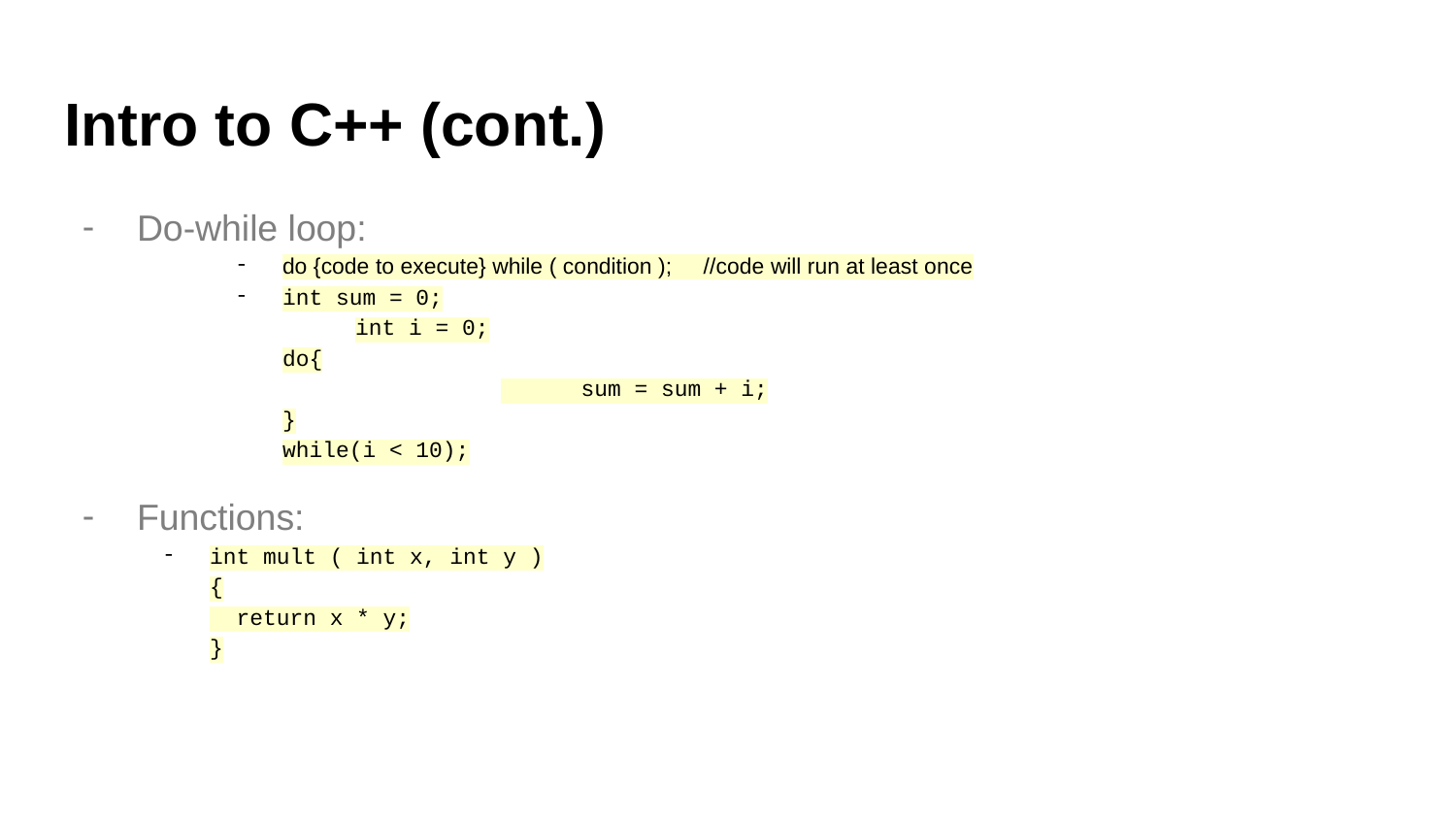

# Intro to C++ (cont.)

Do-while loop:
do {code to execute} while ( condition );     //code will run at least once
int sum = 0;
	int i = 0;
do{
			      sum = sum + i;
}
while(i < 10);

Functions:
int mult ( int x, int y )
{
  return x * y;
}